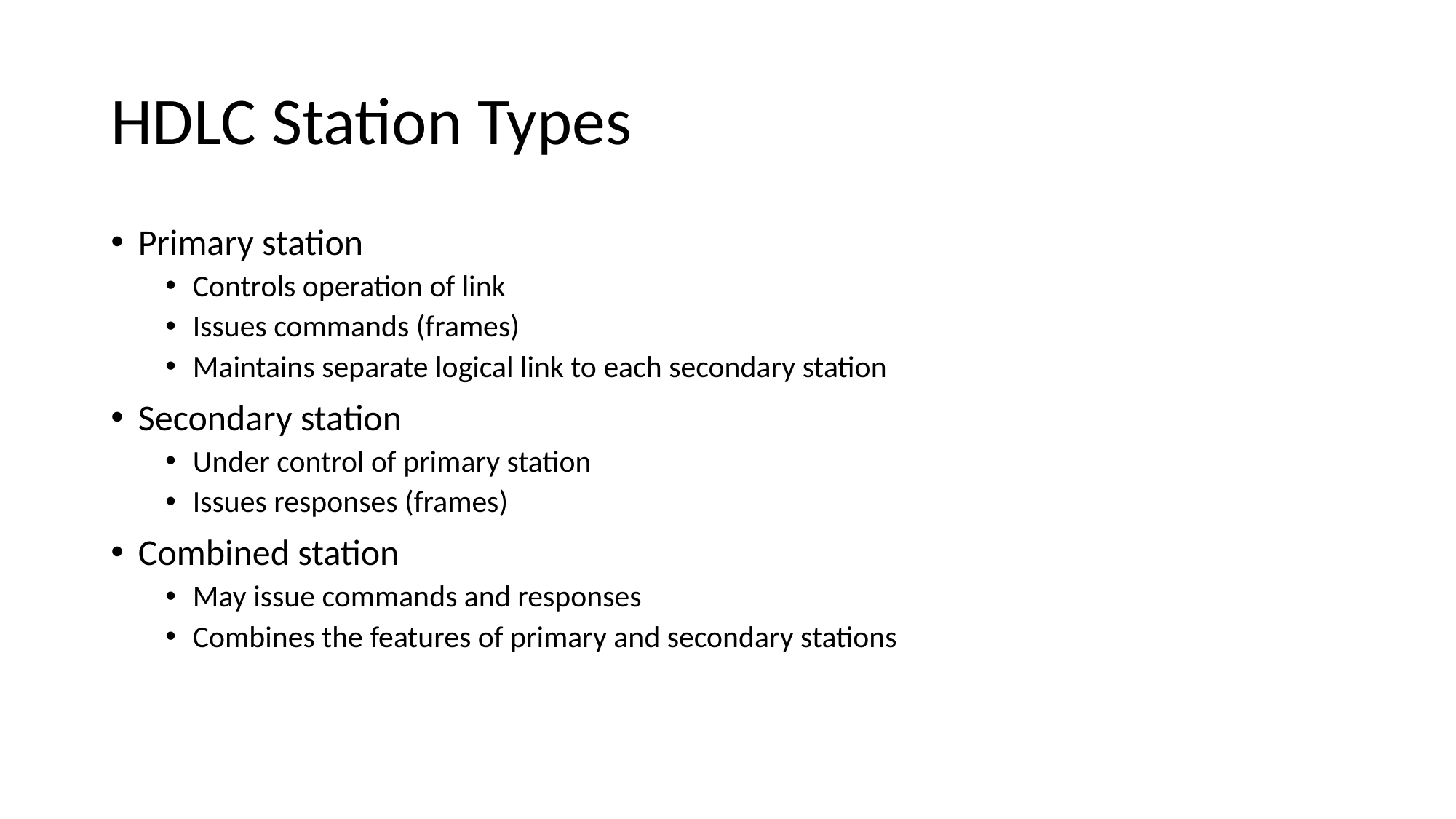

# HDLC Station Types
Primary station
Controls operation of link
Issues commands (frames)
Maintains separate logical link to each secondary station
Secondary station
Under control of primary station
Issues responses (frames)
Combined station
May issue commands and responses
Combines the features of primary and secondary stations